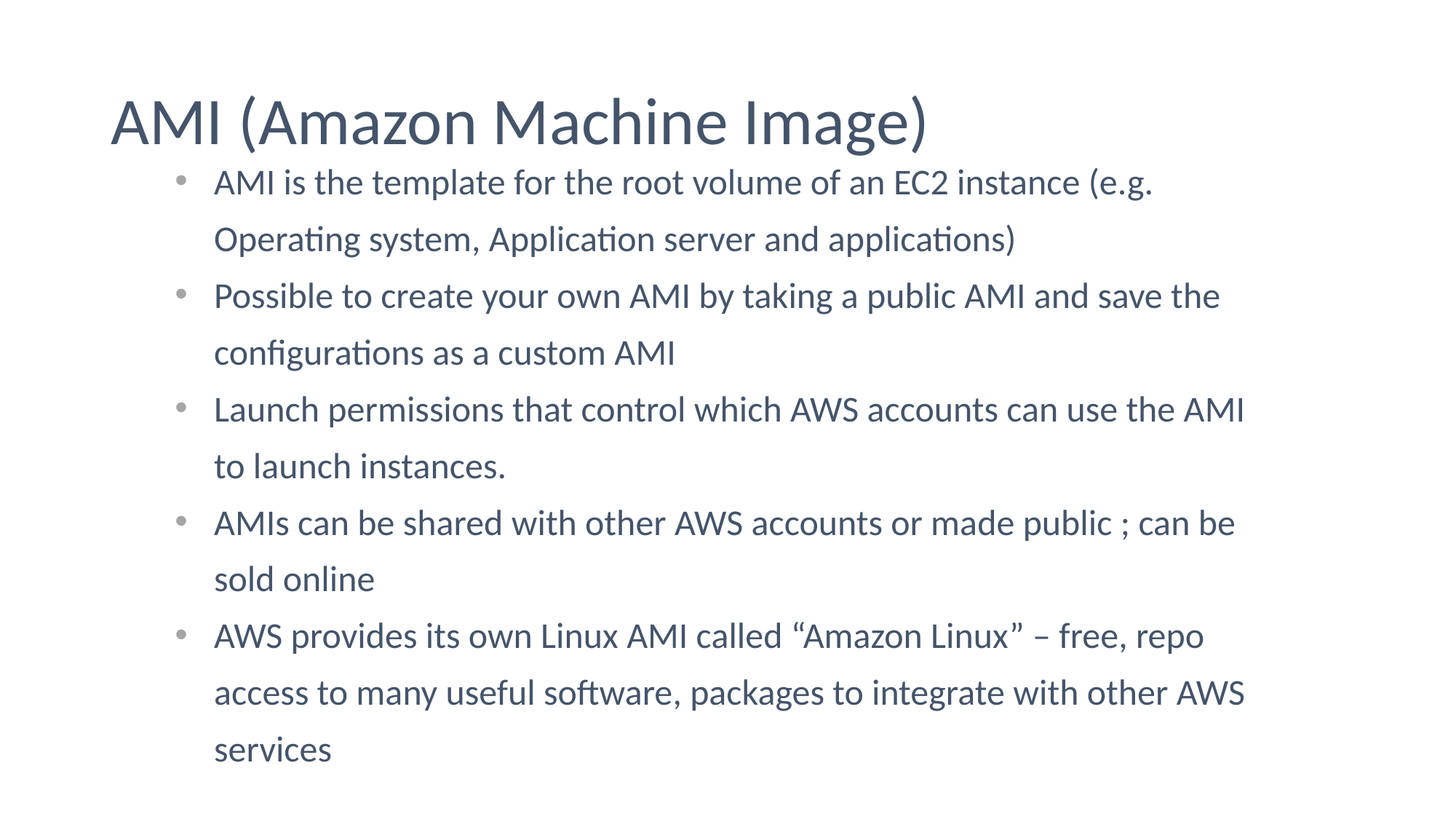

# AMI (Amazon Machine Image)
AMI is the template for the root volume of an EC2 instance (e.g. Operating system, Application server and applications)
Possible to create your own AMI by taking a public AMI and save the configurations as a custom AMI
Launch permissions that control which AWS accounts can use the AMI to launch instances.
AMIs can be shared with other AWS accounts or made public ; can be sold online
AWS provides its own Linux AMI called “Amazon Linux” – free, repo access to many useful software, packages to integrate with other AWS services